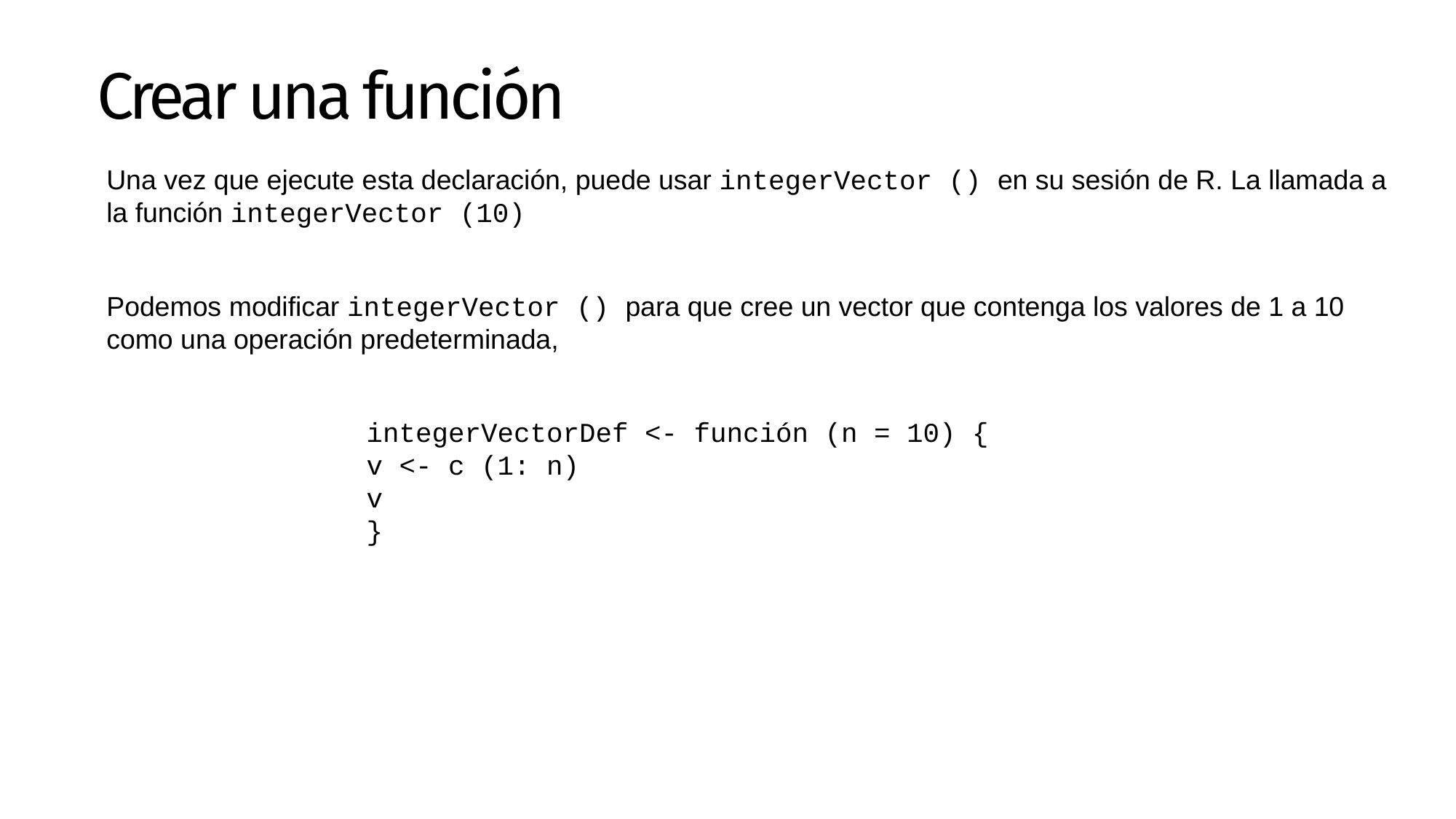

Crear una función
Una vez que ejecute esta declaración, puede usar integerVector () en su sesión de R. La llamada a la función integerVector (10)
Podemos modificar integerVector () para que cree un vector que contenga los valores de 1 a 10 como una operación predeterminada,
integerVectorDef <- función (n = 10) {
v <- c (1: n)
v
}